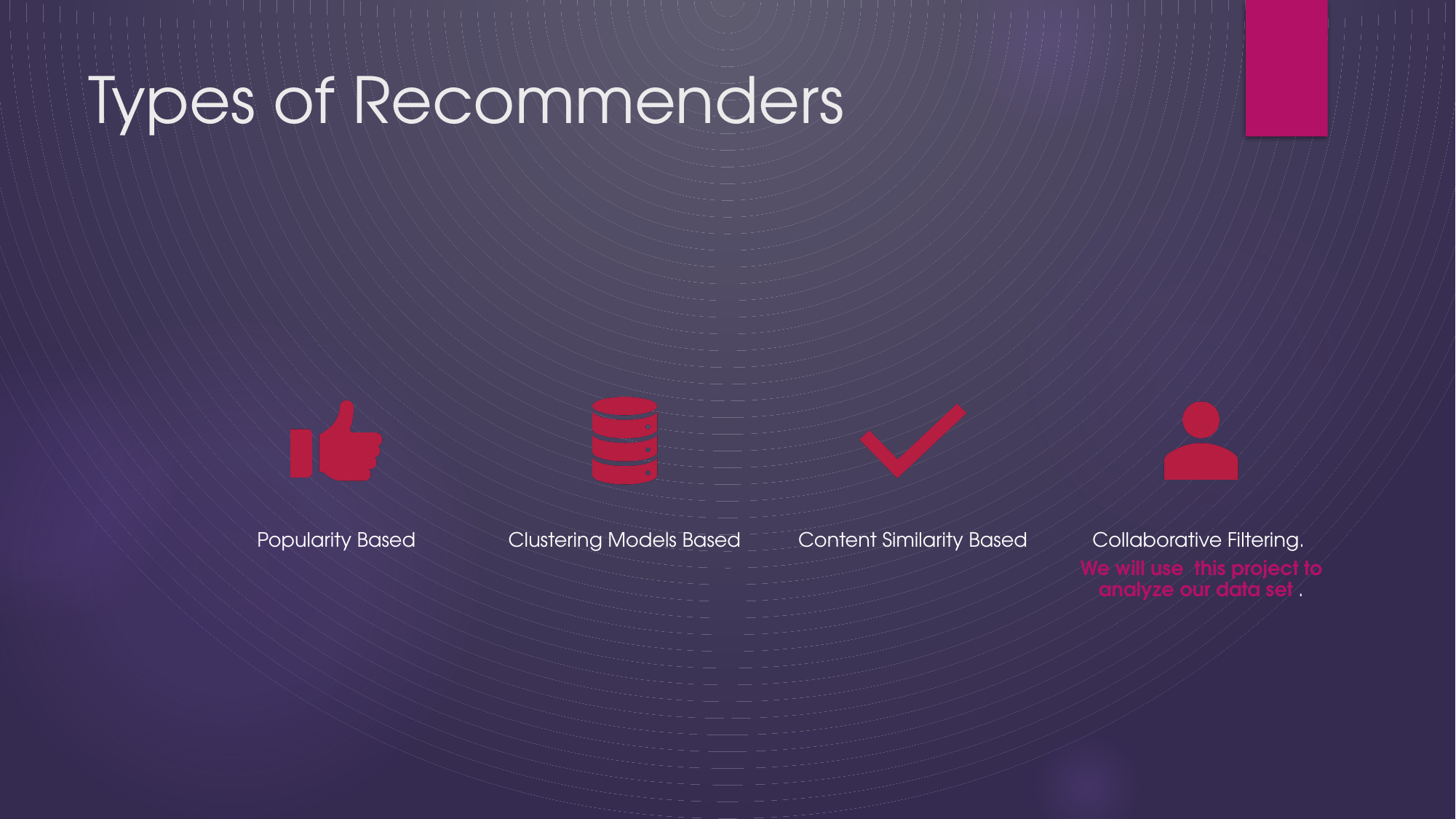

# Types of Recommenders
Popularity Based
Clustering Models Based
Content Similarity Based
Collaborative Filtering.
We will use  this project to analyze our data set .